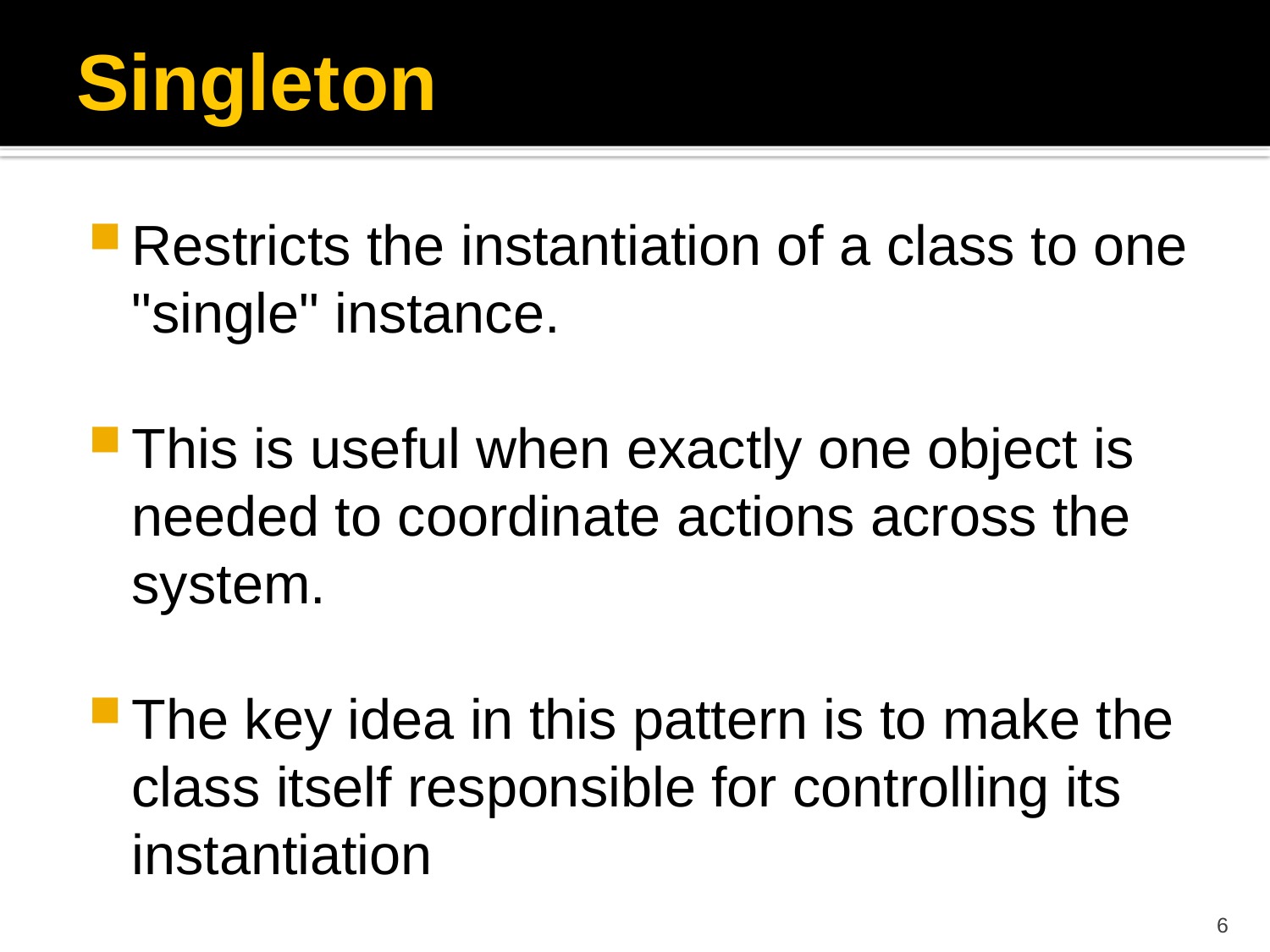

# Singleton
Restricts the instantiation of a class to one "single" instance.

This is useful when exactly one object is needed to coordinate actions across the system.

The key idea in this pattern is to make the class itself responsible for controlling its instantiation
6